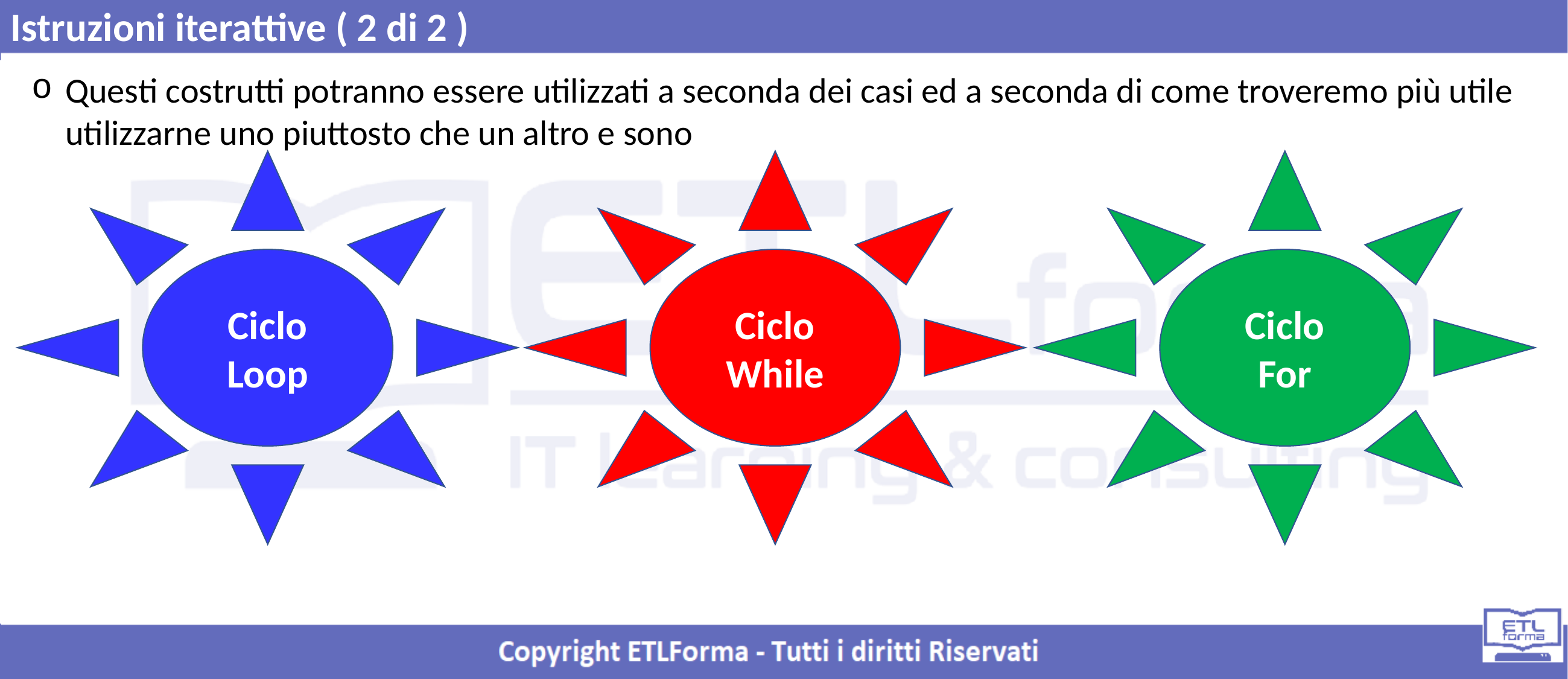

Istruzioni iterattive ( 2 di 2 )
Questi costrutti potranno essere utilizzati a seconda dei casi ed a seconda di come troveremo più utile utilizzarne uno piuttosto che un altro e sono
Ciclo
Loop
Ciclo
While
Ciclo
For